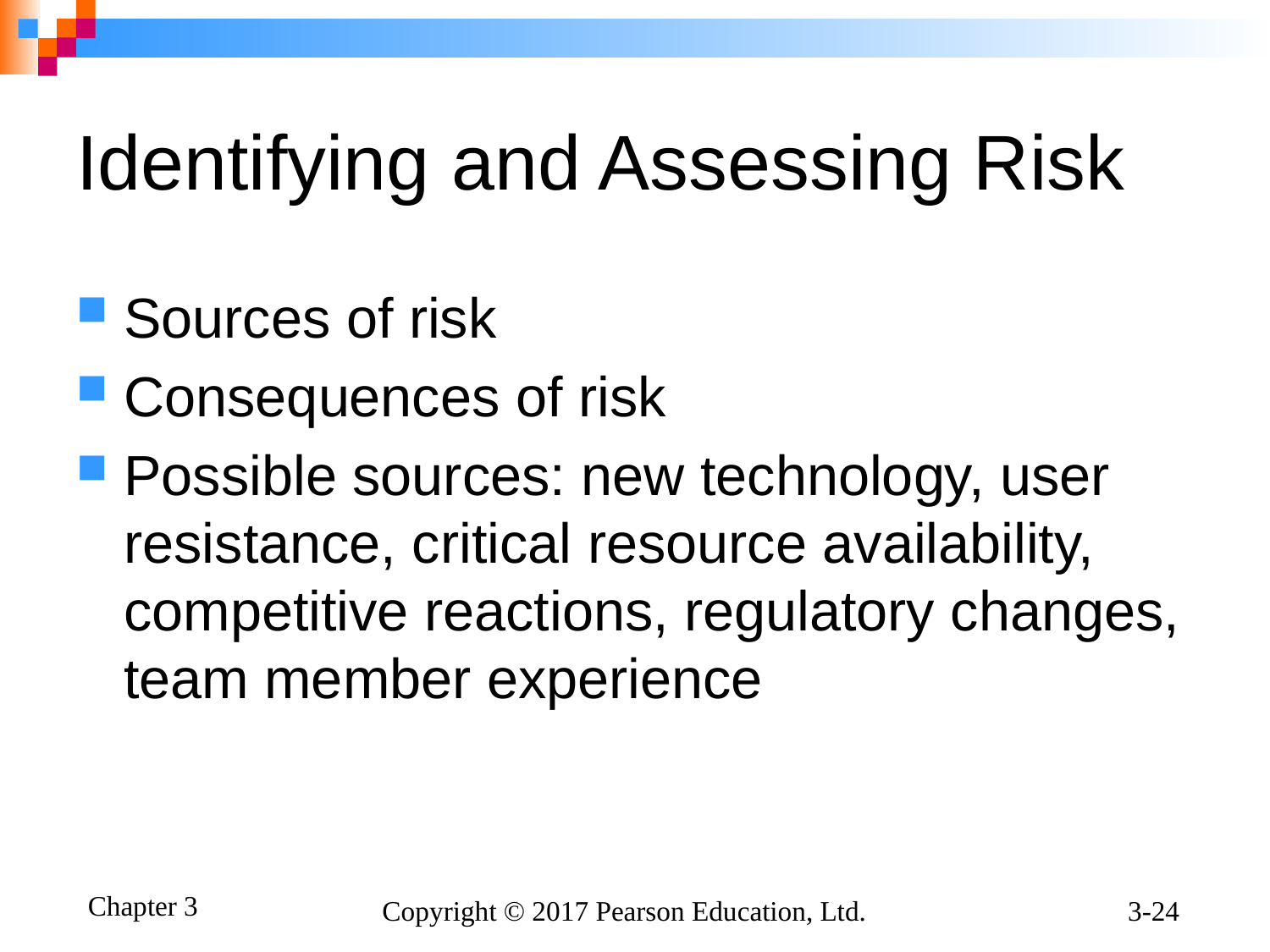

# Identifying and Assessing Risk
Sources of risk
Consequences of risk
Possible sources: new technology, user resistance, critical resource availability, competitive reactions, regulatory changes, team member experience